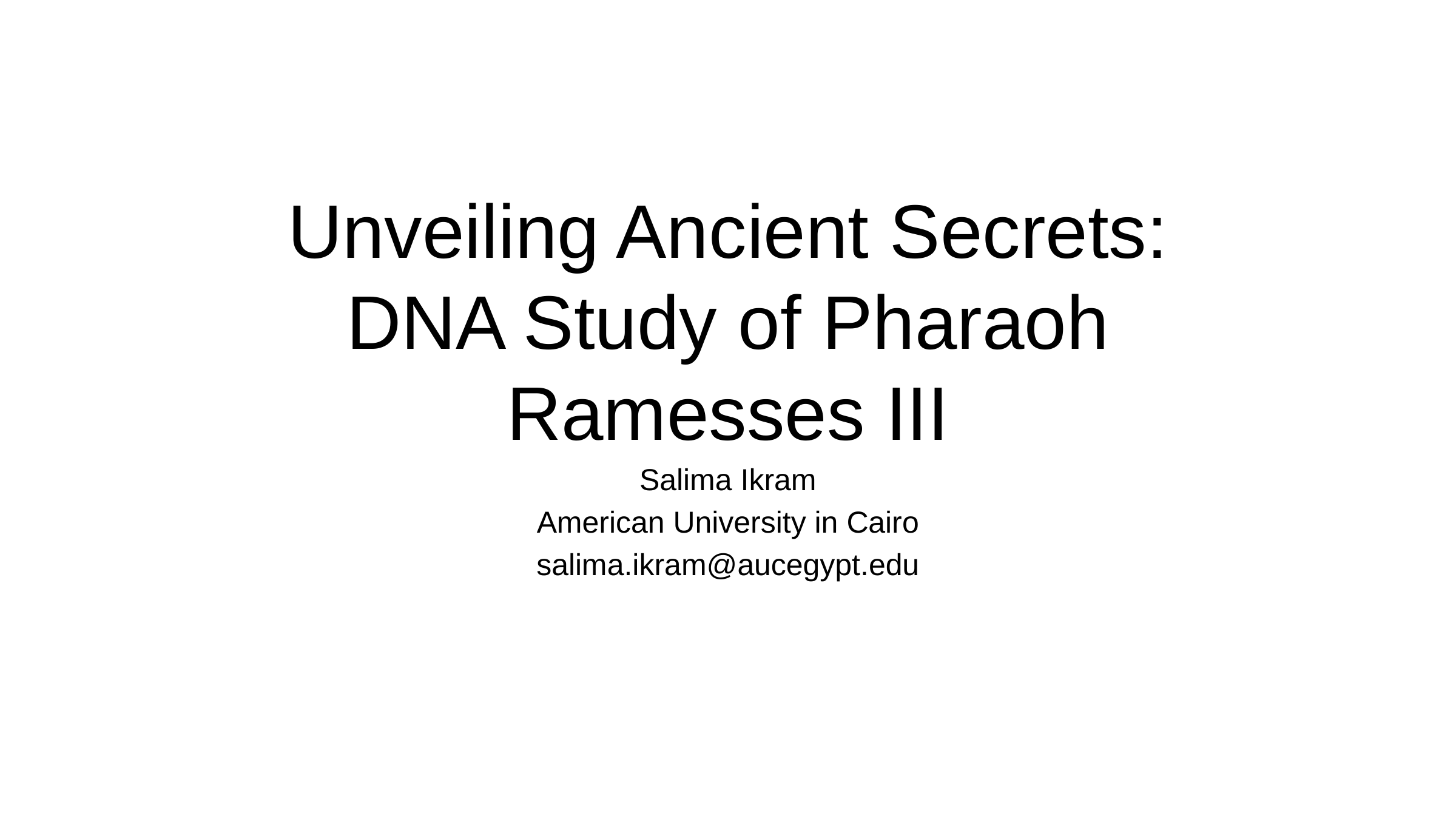

# Unveiling Ancient Secrets: DNA Study of Pharaoh Ramesses III
Salima Ikram
American University in Cairo
salima.ikram@aucegypt.edu